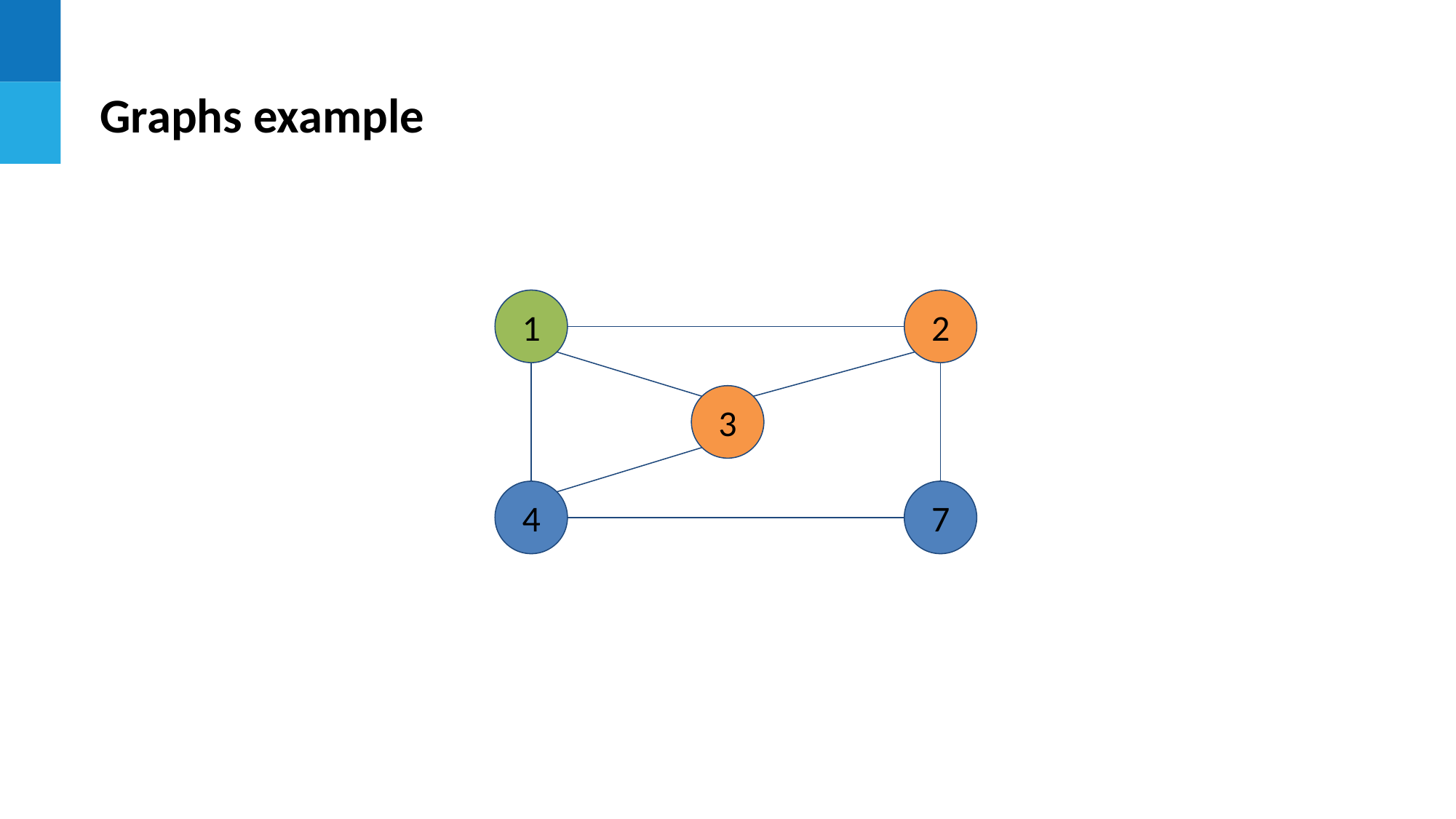

Graphs example
1
2
3
4
7